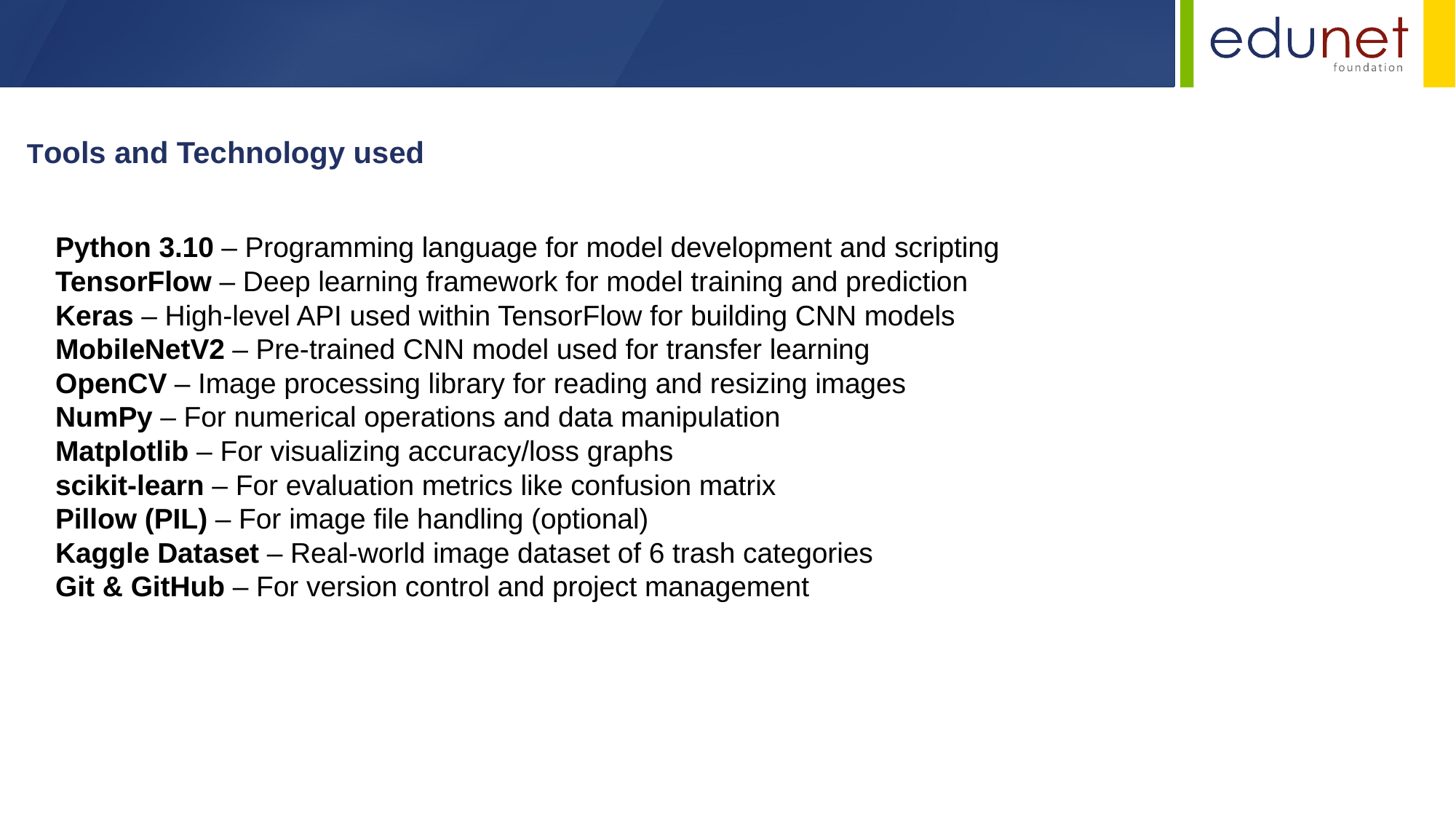

Tools and Technology used
Python 3.10 – Programming language for model development and scripting
TensorFlow – Deep learning framework for model training and prediction
Keras – High-level API used within TensorFlow for building CNN models
MobileNetV2 – Pre-trained CNN model used for transfer learning
OpenCV – Image processing library for reading and resizing images
NumPy – For numerical operations and data manipulation
Matplotlib – For visualizing accuracy/loss graphs
scikit-learn – For evaluation metrics like confusion matrix
Pillow (PIL) – For image file handling (optional)
Kaggle Dataset – Real-world image dataset of 6 trash categories
Git & GitHub – For version control and project management